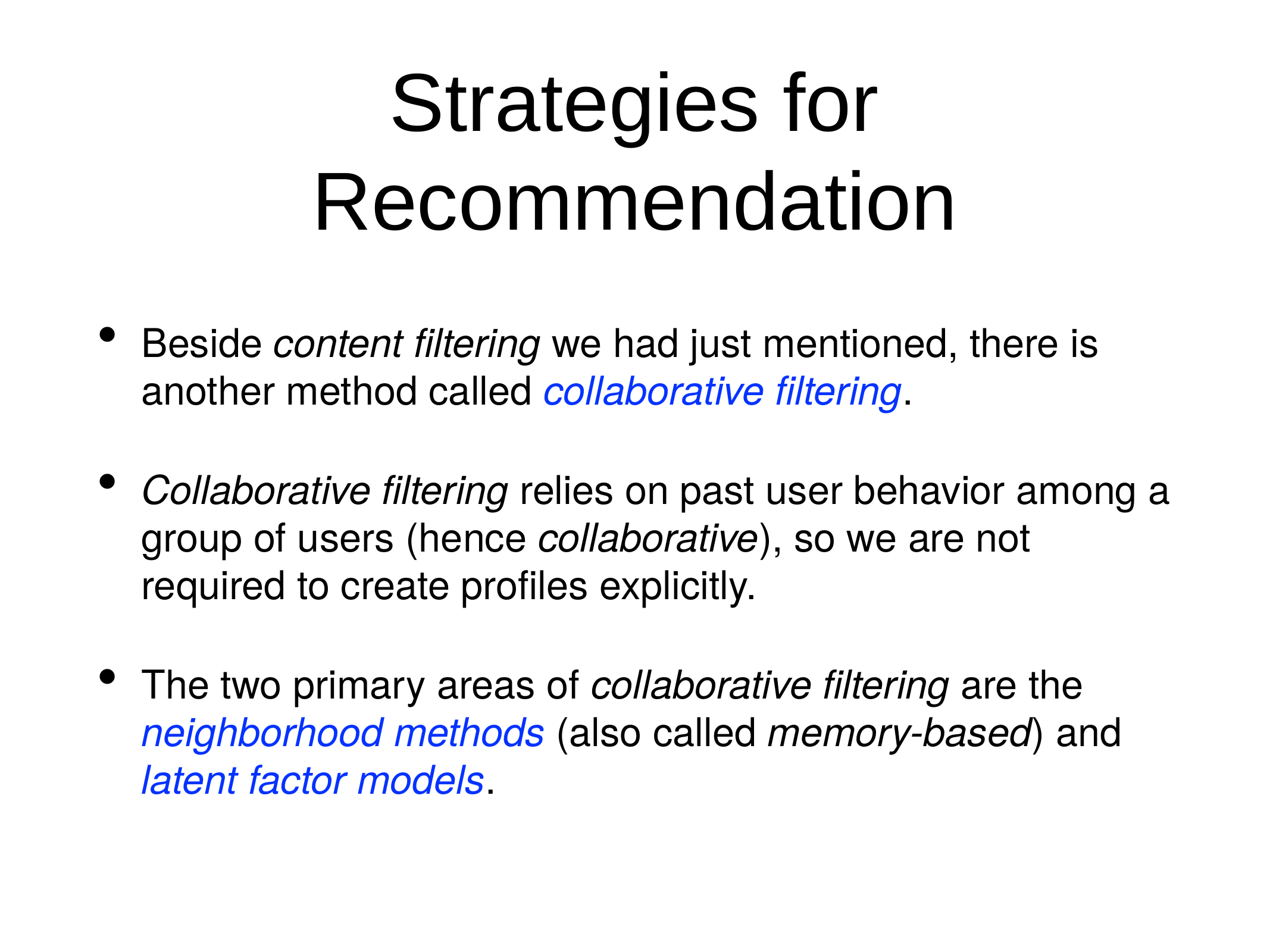

# Strategies for Recommendation
Beside content filtering we had just mentioned, there is another method called collaborative filtering.
Collaborative filtering relies on past user behavior among a group of users (hence collaborative), so we are not required to create profiles explicitly.
The two primary areas of collaborative filtering are the neighborhood methods (also called memory-based) and latent factor models.